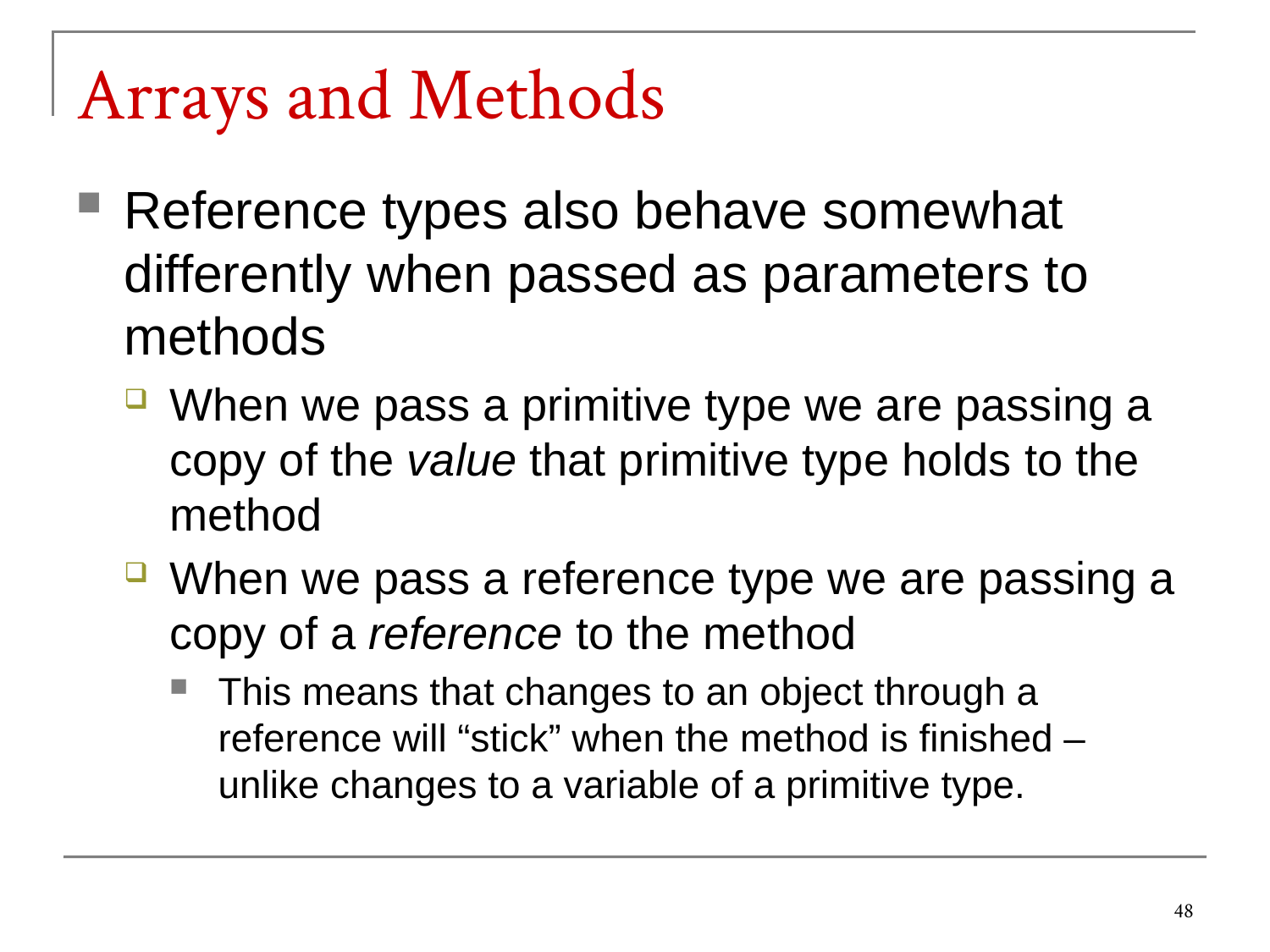

# Arrays and Methods
Reference types also behave somewhat differently when passed as parameters to methods
When we pass a primitive type we are passing a copy of the value that primitive type holds to the method
When we pass a reference type we are passing a copy of a reference to the method
This means that changes to an object through a reference will “stick” when the method is finished – unlike changes to a variable of a primitive type.
48